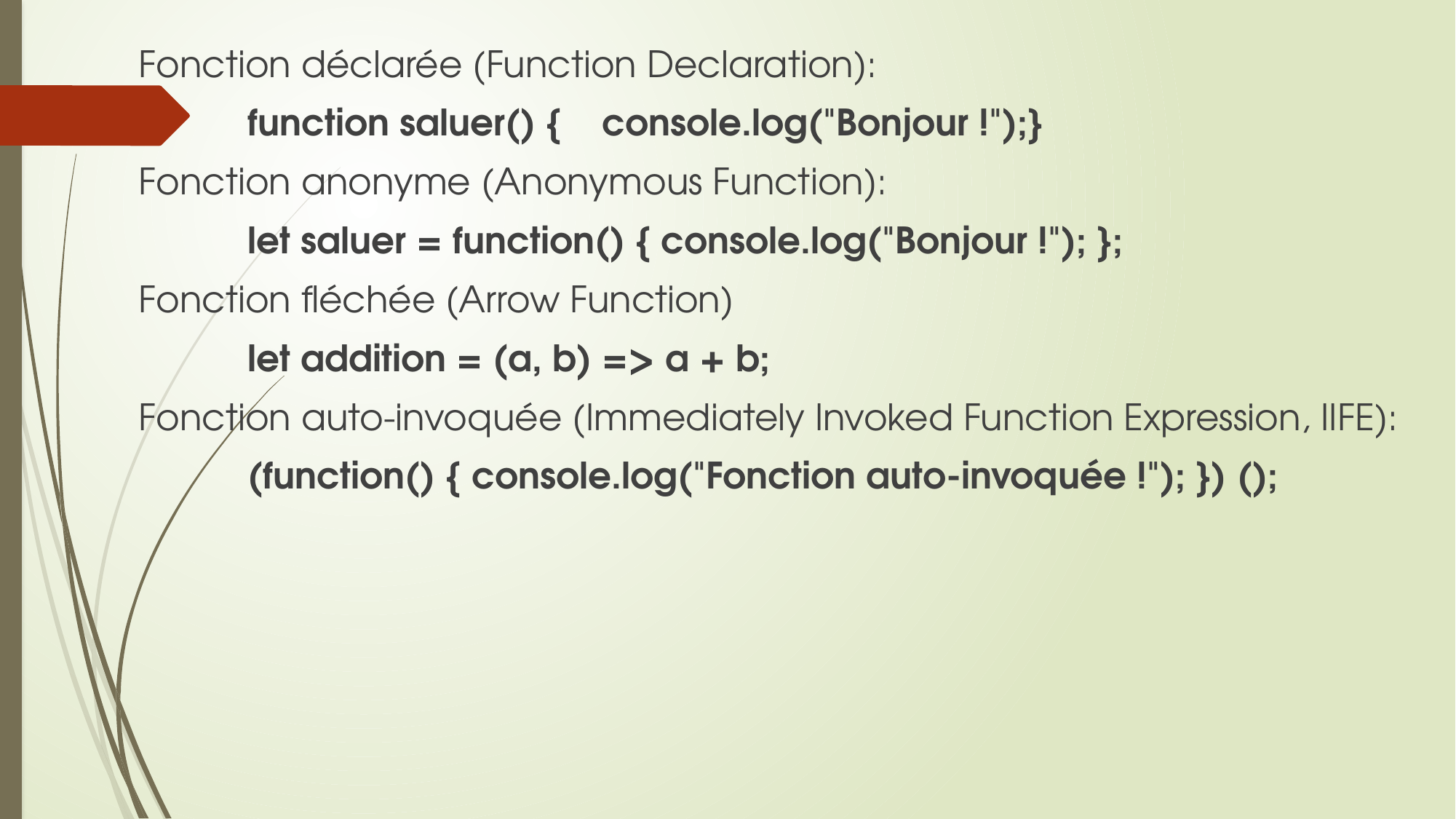

Fonction déclarée (Function Declaration):
	function saluer() {    console.log("Bonjour !");}
Fonction anonyme (Anonymous Function):
	let saluer = function() { console.log("Bonjour !"); };
Fonction fléchée (Arrow Function)
	let addition = (a, b) => a + b;
Fonction auto-invoquée (Immediately Invoked Function Expression, IIFE):
	(function() { console.log("Fonction auto-invoquée !"); }) ();